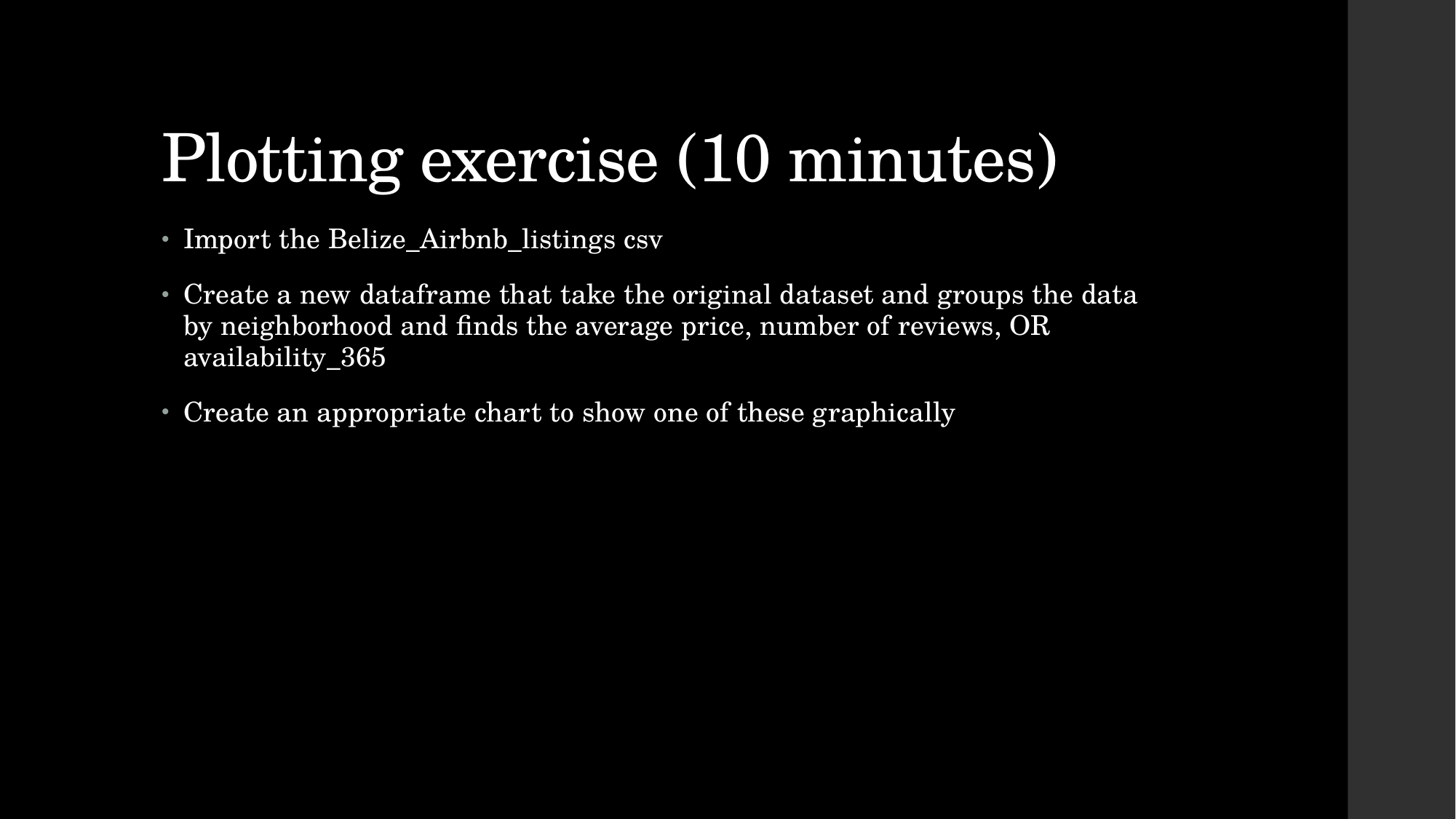

# Plotting exercise (10 minutes)
Import the Belize_Airbnb_listings csv
Create a new dataframe that take the original dataset and groups the data by neighborhood and finds the average price, number of reviews, OR availability_365
Create an appropriate chart to show one of these graphically